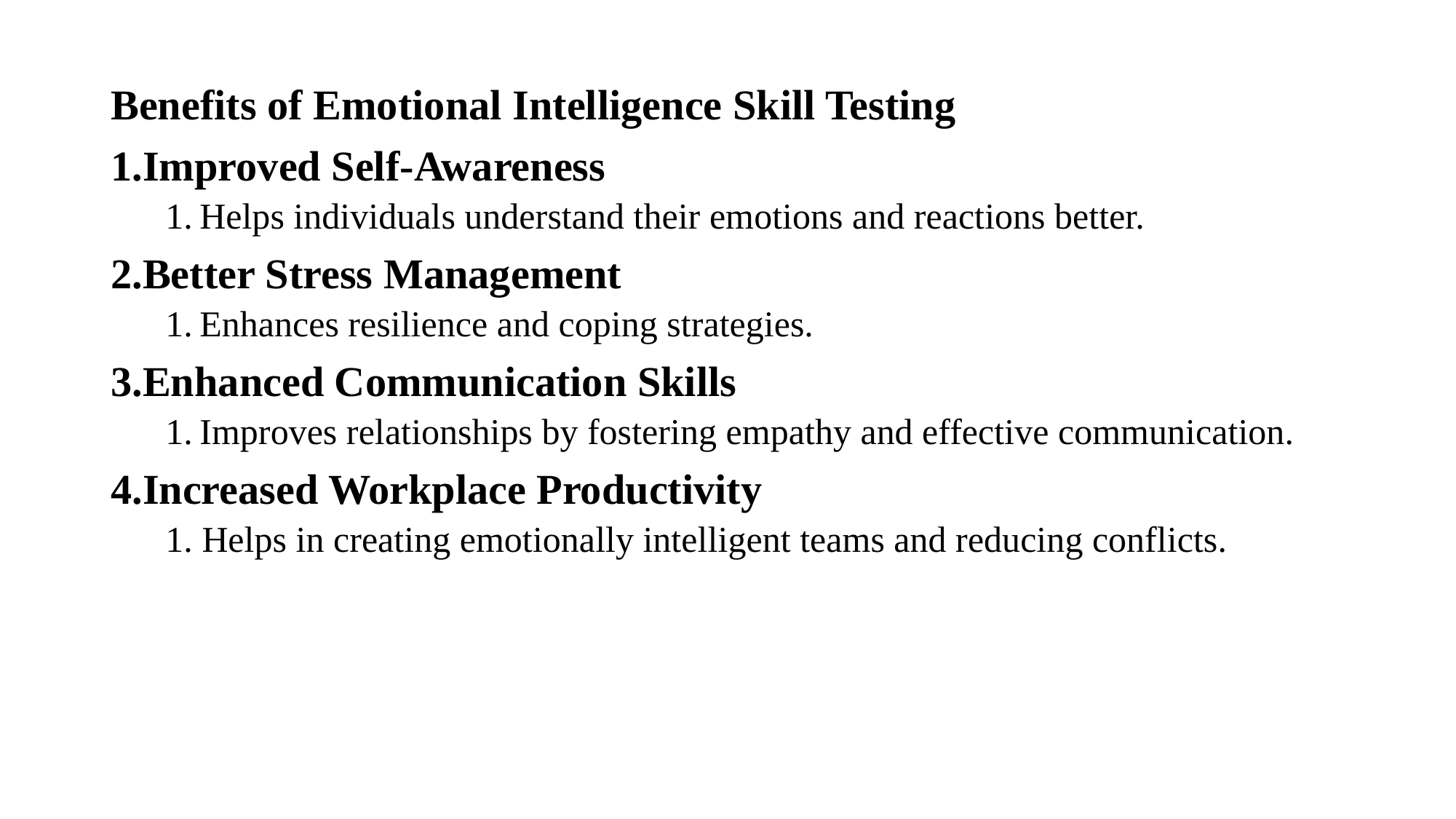

Benefits of Emotional Intelligence Skill Testing
Improved Self-Awareness
Helps individuals understand their emotions and reactions better.
Better Stress Management
Enhances resilience and coping strategies.
Enhanced Communication Skills
Improves relationships by fostering empathy and effective communication.
4.Increased Workplace Productivity
1. Helps in creating emotionally intelligent teams and reducing conflicts.